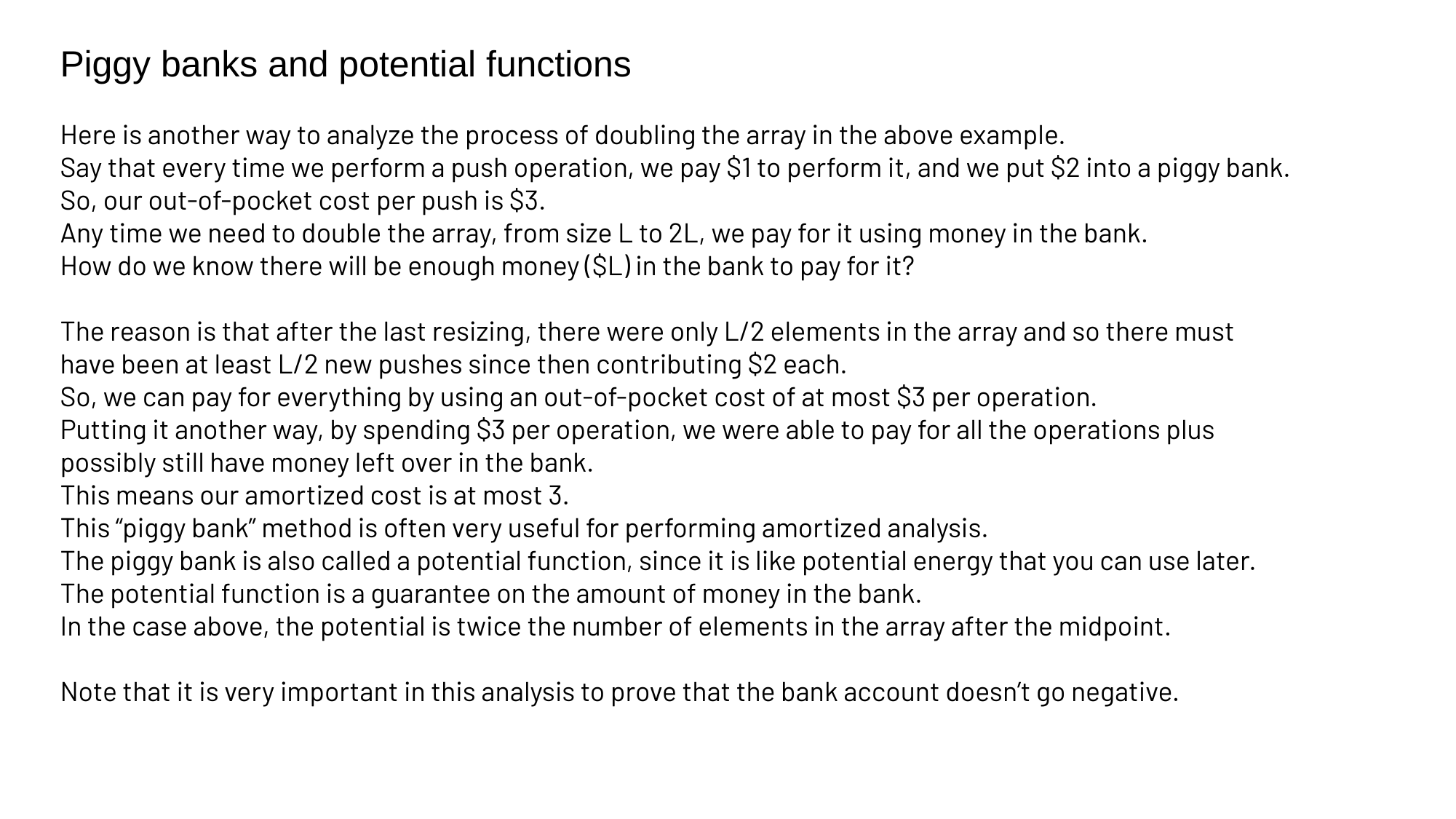

Piggy banks and potential functions

Here is another way to analyze the process of doubling the array in the above example.
Say that every time we perform a push operation, we pay $1 to perform it, and we put $2 into a piggy bank. So, our out-of-pocket cost per push is $3.
Any time we need to double the array, from size L to 2L, we pay for it using money in the bank.
How do we know there will be enough money ($L) in the bank to pay for it?

The reason is that after the last resizing, there were only L/2 elements in the array and so there must have been at least L/2 new pushes since then contributing $2 each.
So, we can pay for everything by using an out-of-pocket cost of at most $3 per operation.
Putting it another way, by spending $3 per operation, we were able to pay for all the operations plus possibly still have money left over in the bank.
This means our amortized cost is at most 3.
This “piggy bank” method is often very useful for performing amortized analysis.
The piggy bank is also called a potential function, since it is like potential energy that you can use later. The potential function is a guarantee on the amount of money in the bank.
In the case above, the potential is twice the number of elements in the array after the midpoint.

Note that it is very important in this analysis to prove that the bank account doesn’t go negative.